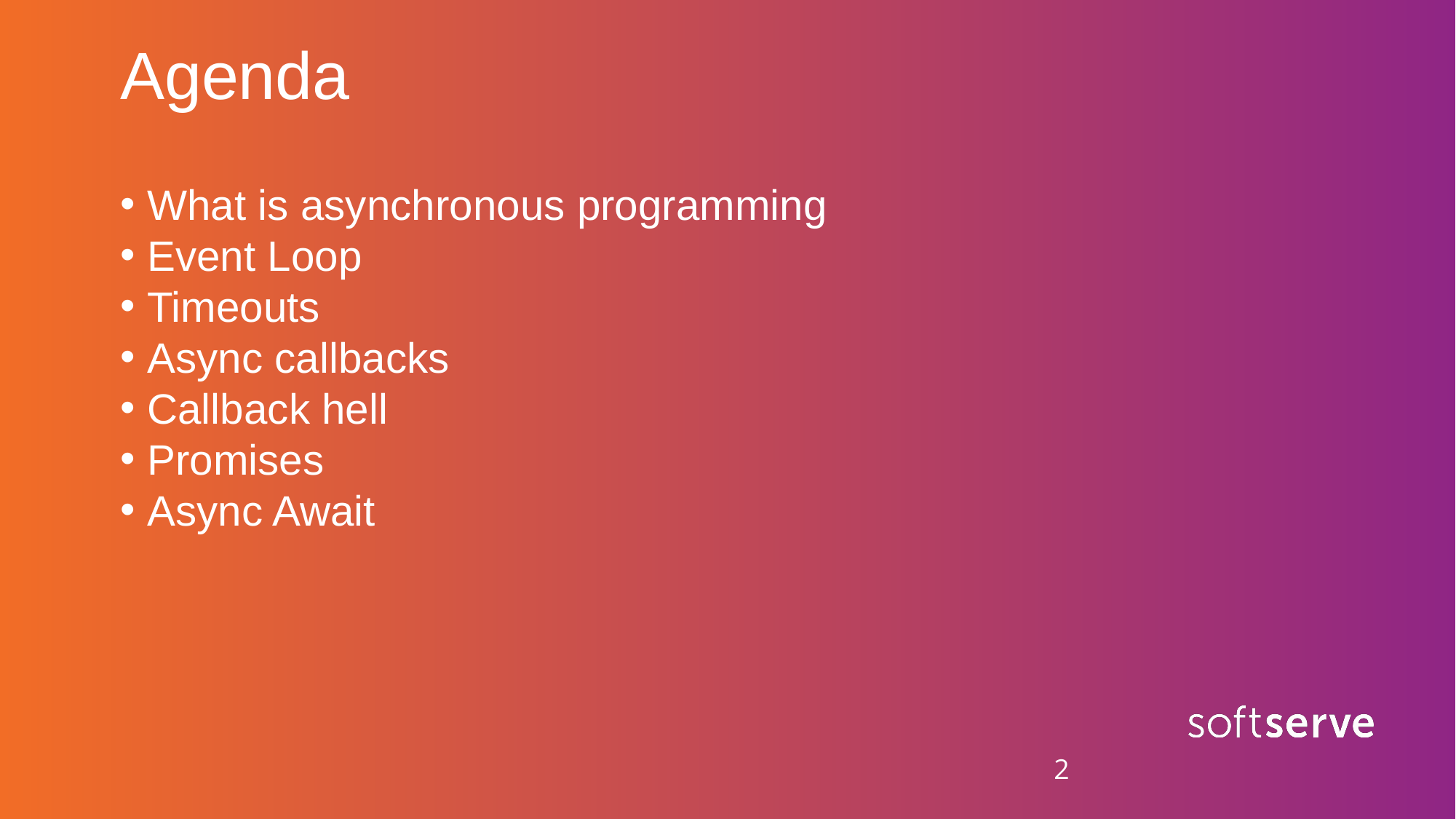

# Agenda

What is asynchronous programming
Event Loop
Timeouts
Async callbacks
Callback hell
Promises
Async Await
2